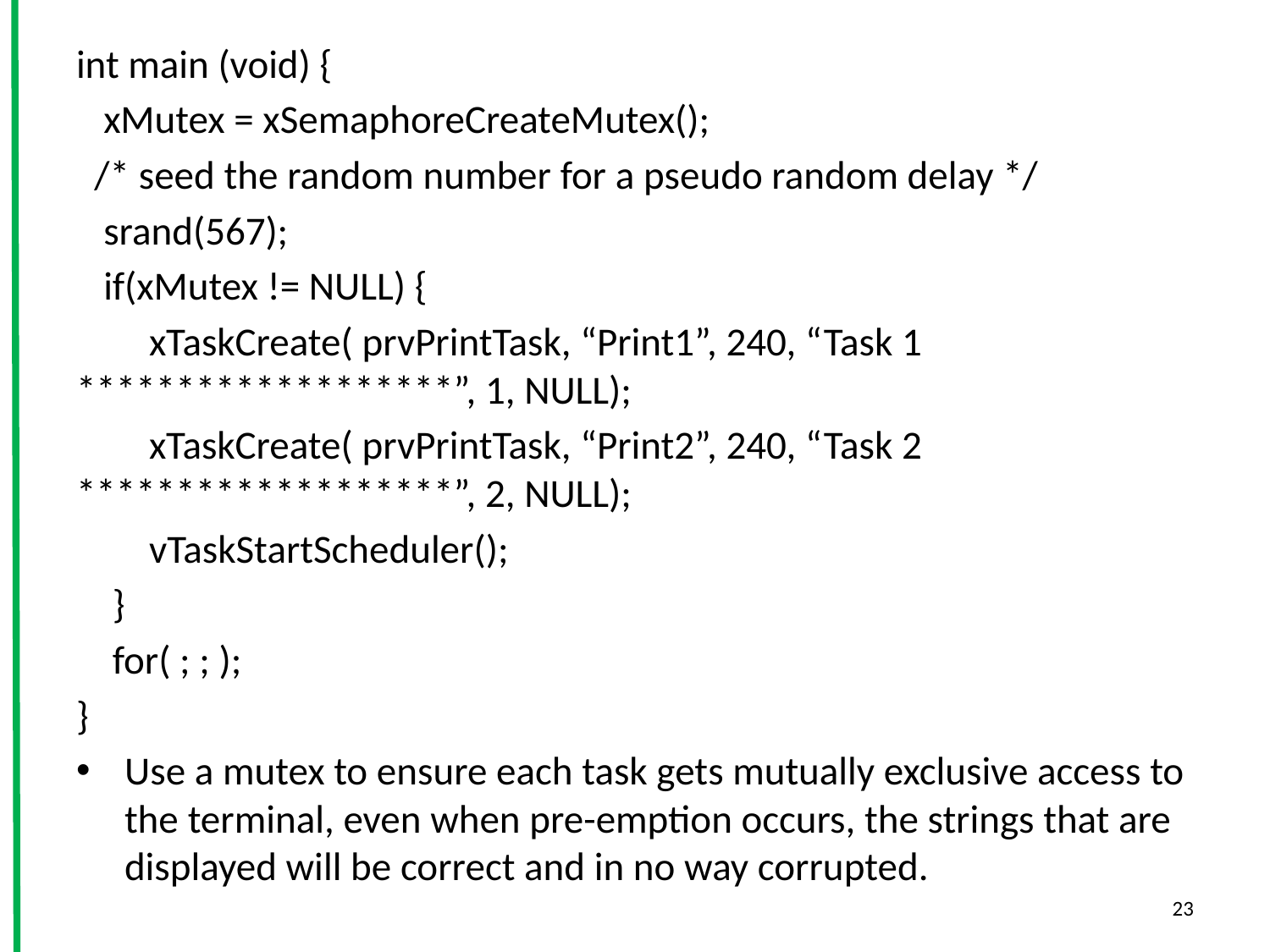

int main (void) {
   xMutex = xSemaphoreCreateMutex();
  /* seed the random number for a pseudo random delay */
   srand(567);
   if(xMutex != NULL) {
        xTaskCreate( prvPrintTask, “Print1”, 240, “Task 1 *******************”, 1, NULL);
        xTaskCreate( prvPrintTask, “Print2”, 240, “Task 2 *******************”, 2, NULL);
        vTaskStartScheduler();
    }
    for( ; ; );
}
Use a mutex to ensure each task gets mutually exclusive access to the terminal, even when pre-emption occurs, the strings that are displayed will be correct and in no way corrupted.
23